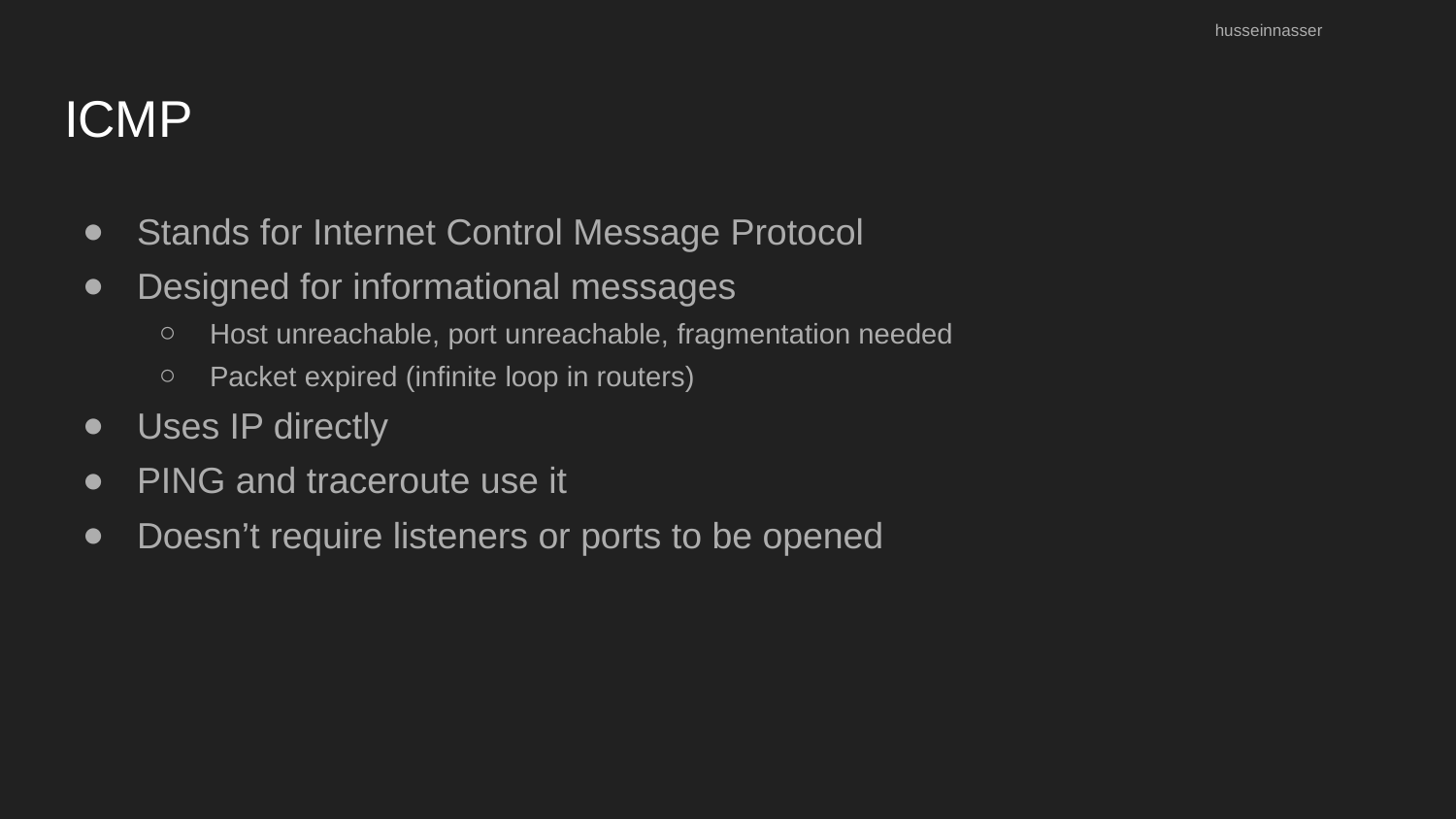

husseinnasser
# ICMP
Stands for Internet Control Message Protocol
Designed for informational messages
Host unreachable, port unreachable, fragmentation needed
Packet expired (infinite loop in routers)
Uses IP directly
PING and traceroute use it
Doesn’t require listeners or ports to be opened